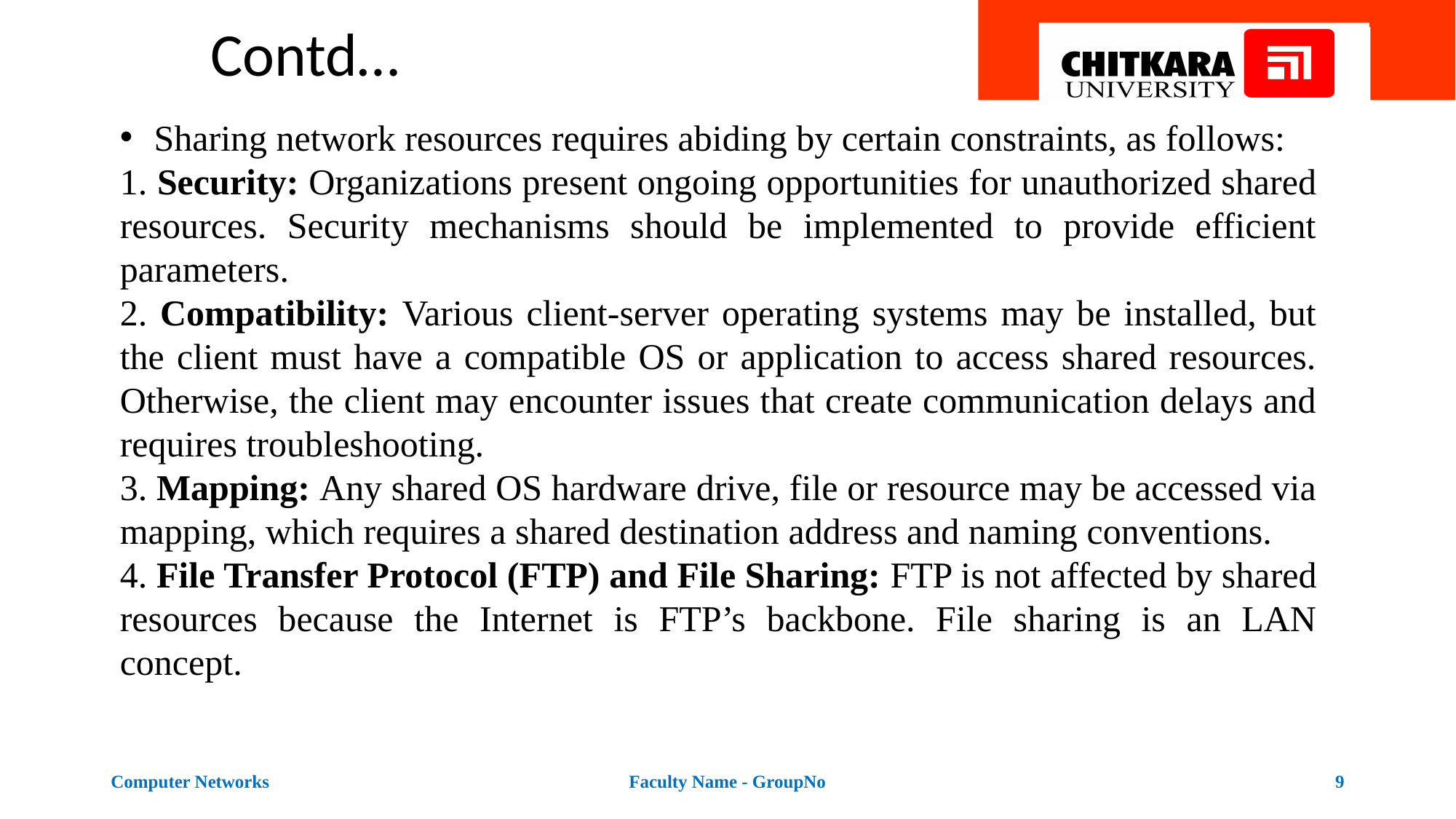

# Contd…
Sharing network resources requires abiding by certain constraints, as follows:
1. Security: Organizations present ongoing opportunities for unauthorized shared resources. Security mechanisms should be implemented to provide efficient parameters.
2. Compatibility: Various client-server operating systems may be installed, but the client must have a compatible OS or application to access shared resources. Otherwise, the client may encounter issues that create communication delays and requires troubleshooting.
3. Mapping: Any shared OS hardware drive, file or resource may be accessed via mapping, which requires a shared destination address and naming conventions.
4. File Transfer Protocol (FTP) and File Sharing: FTP is not affected by shared resources because the Internet is FTP’s backbone. File sharing is an LAN concept.
Computer Networks
Faculty Name - GroupNo
9